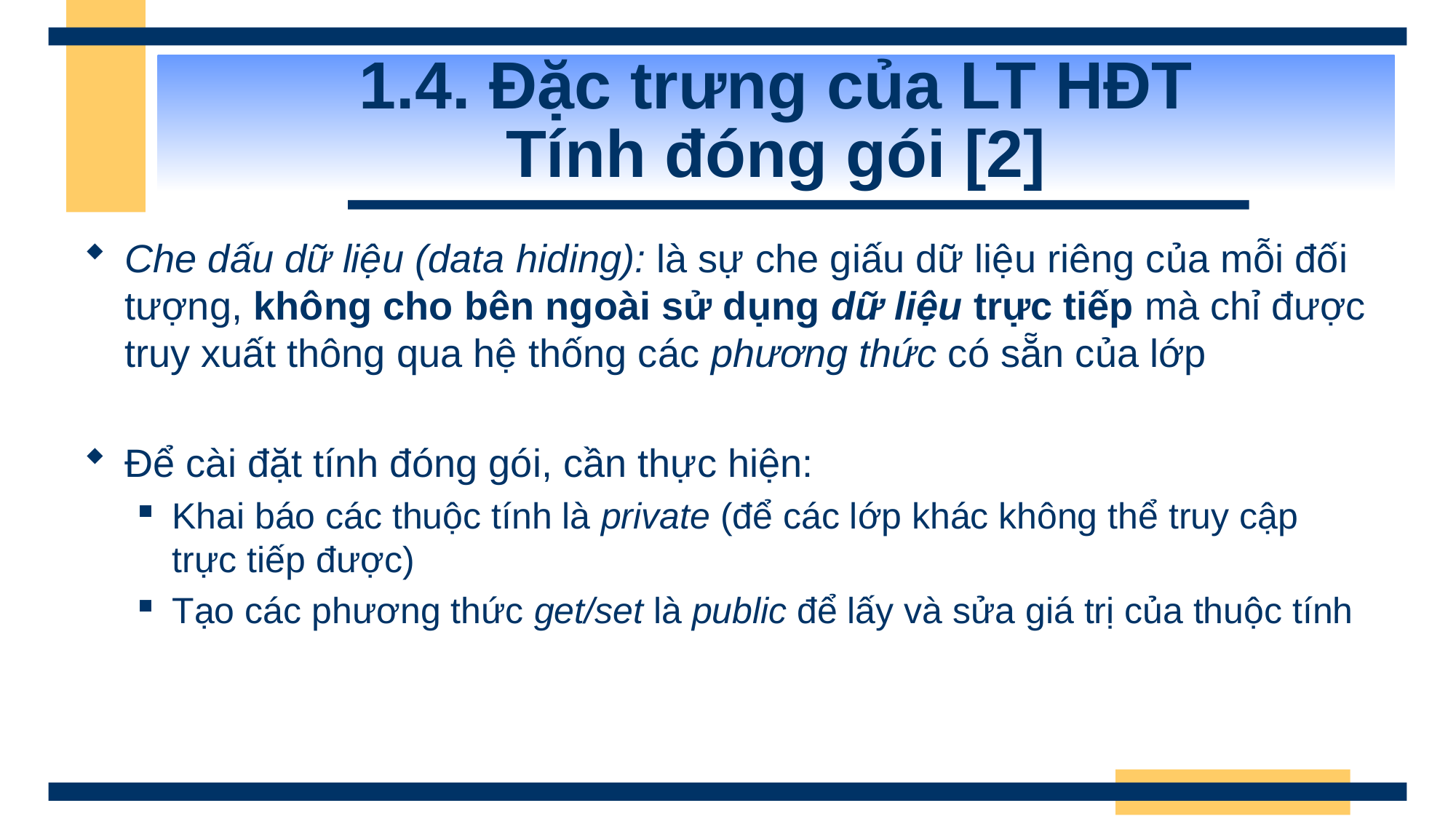

# 1.4. Đặc trưng của LT HĐT Tính đóng gói [2]
Che dấu dữ liệu (data hiding): là sự che giấu dữ liệu riêng của mỗi đối tượng, không cho bên ngoài sử dụng dữ liệu trực tiếp mà chỉ được truy xuất thông qua hệ thống các phương thức có sẵn của lớp

Để cài đặt tính đóng gói, cần thực hiện:
Khai báo các thuộc tính là private (để các lớp khác không thể truy cập trực tiếp được)
Tạo các phương thức get/set là public để lấy và sửa giá trị của thuộc tính